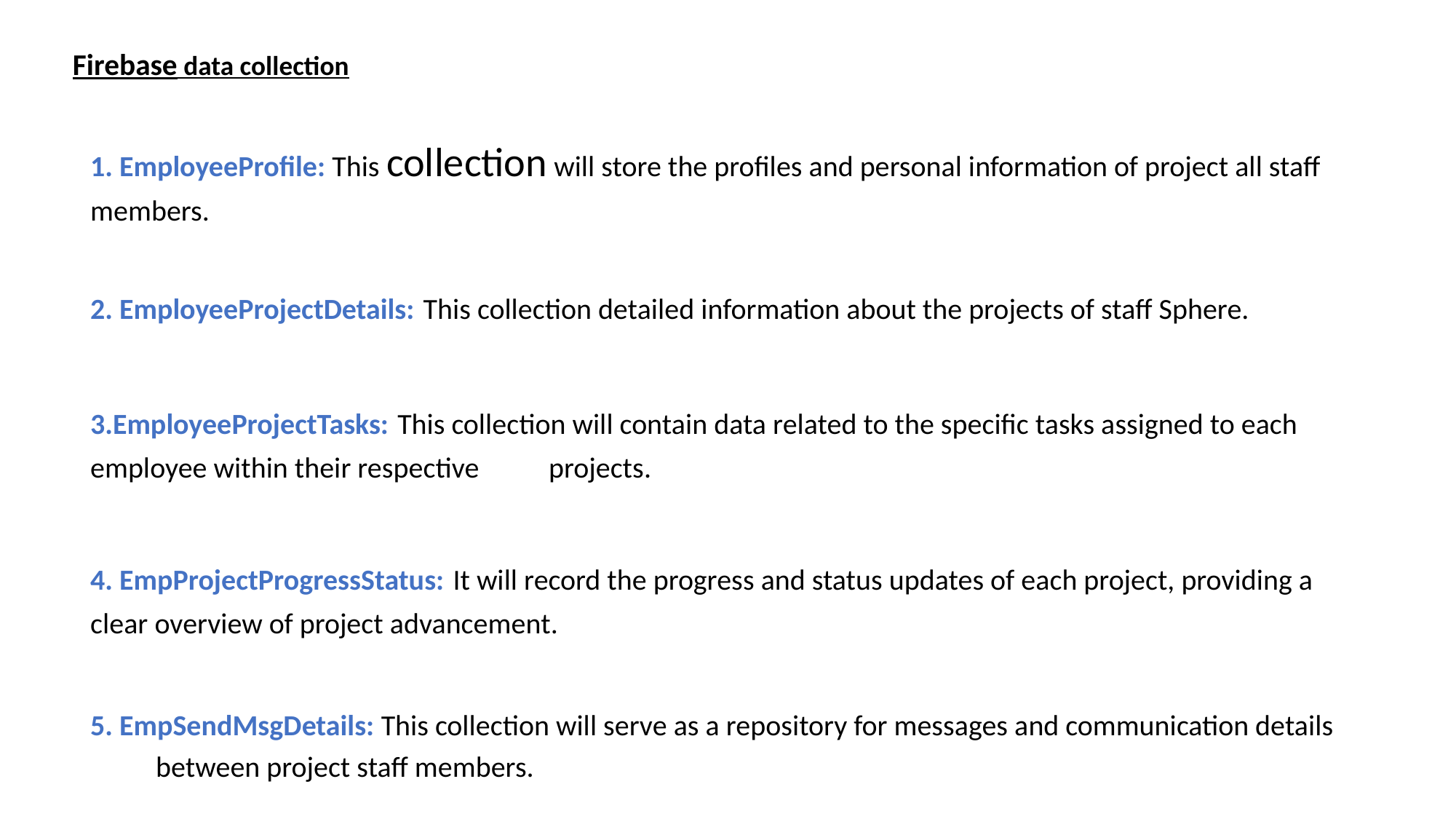

# Firebase data collection
1. EmployeeProfile: This collection will store the profiles and personal information of project all staff  members.

2. EmployeeProjectDetails: This collection detailed information about the projects of staff Sphere.

3.EmployeeProjectTasks: This collection will contain data related to the specific tasks assigned to each employee within their respective   	projects.

4. EmpProjectProgressStatus: It will record the progress and status updates of each project, providing a clear overview of project advancement.

5. EmpSendMsgDetails: This collection will serve as a repository for messages and communication details 	between project staff members.